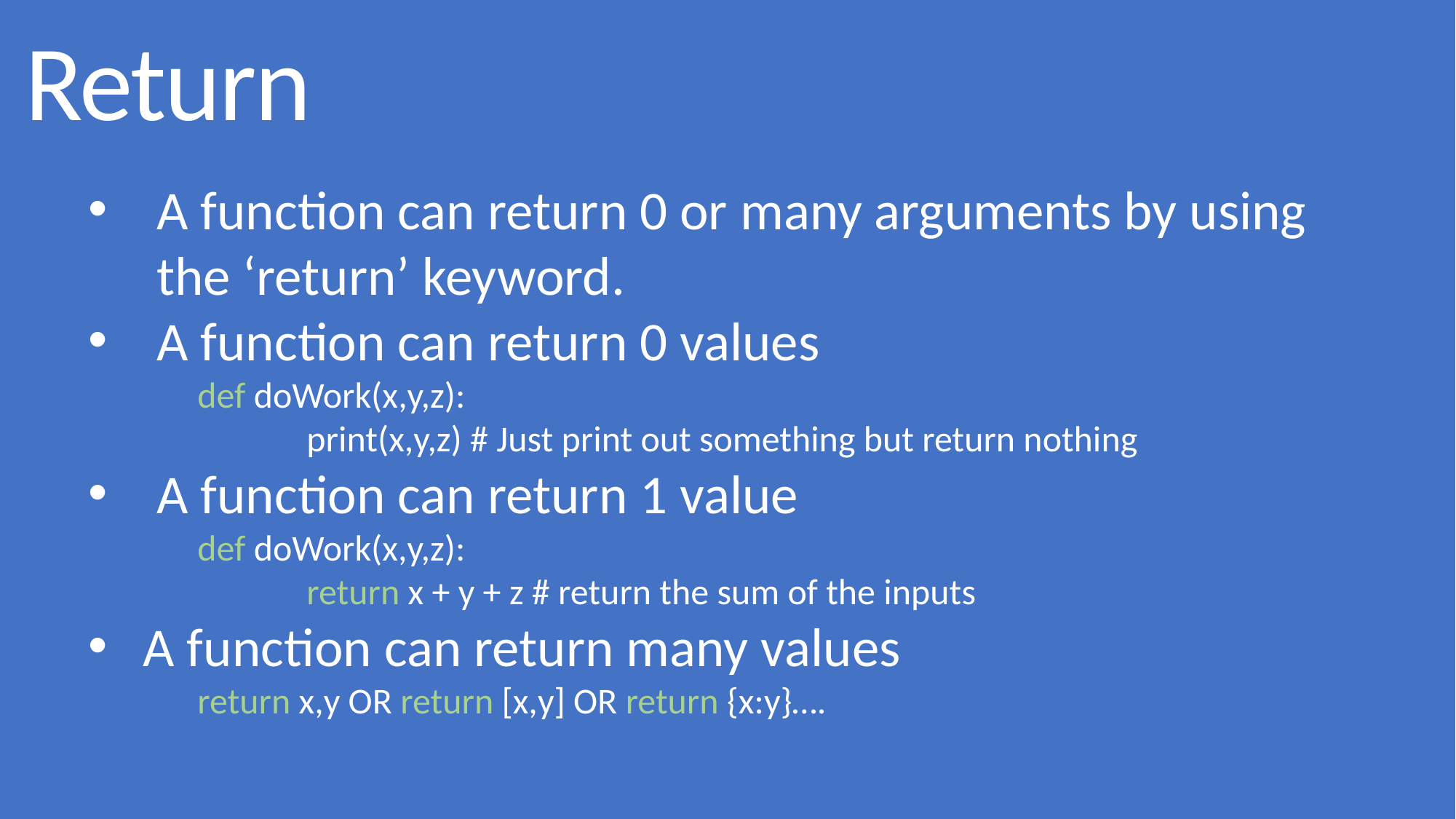

# Return
A function can return 0 or many arguments by using the ‘return’ keyword.
A function can return 0 values
	def doWork(x,y,z):
		print(x,y,z) # Just print out something but return nothing
A function can return 1 value
	def doWork(x,y,z):
		return x + y + z # return the sum of the inputs
A function can return many values
	return x,y OR return [x,y] OR return {x:y}….